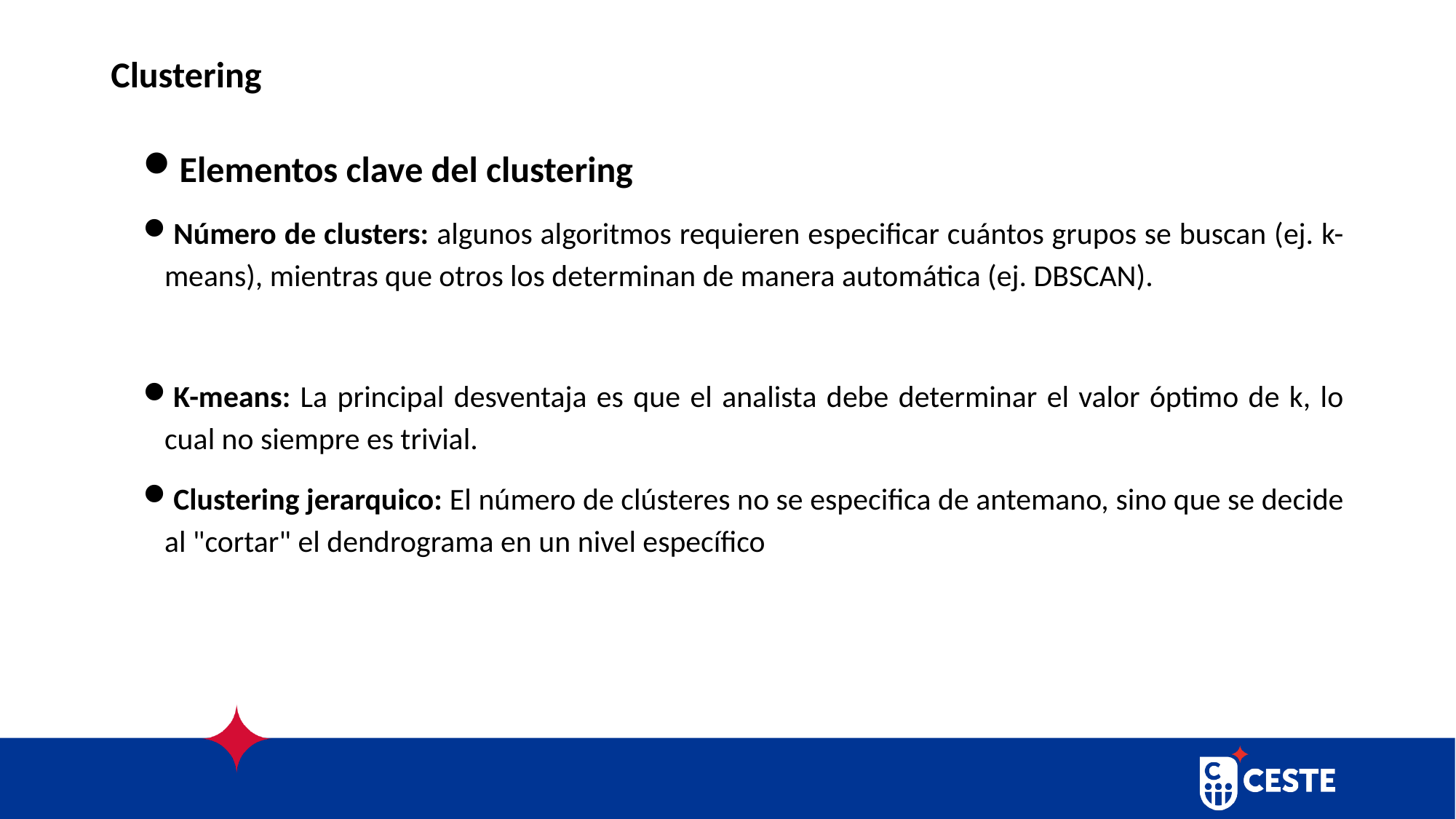

# Clustering
Elementos clave del clustering
Número de clusters: algunos algoritmos requieren especificar cuántos grupos se buscan (ej. k-means), mientras que otros los determinan de manera automática (ej. DBSCAN).

K-means: La principal desventaja es que el analista debe determinar el valor óptimo de k, lo cual no siempre es trivial.
Clustering jerarquico: El número de clústeres no se especifica de antemano, sino que se decide al "cortar" el dendrograma en un nivel específico